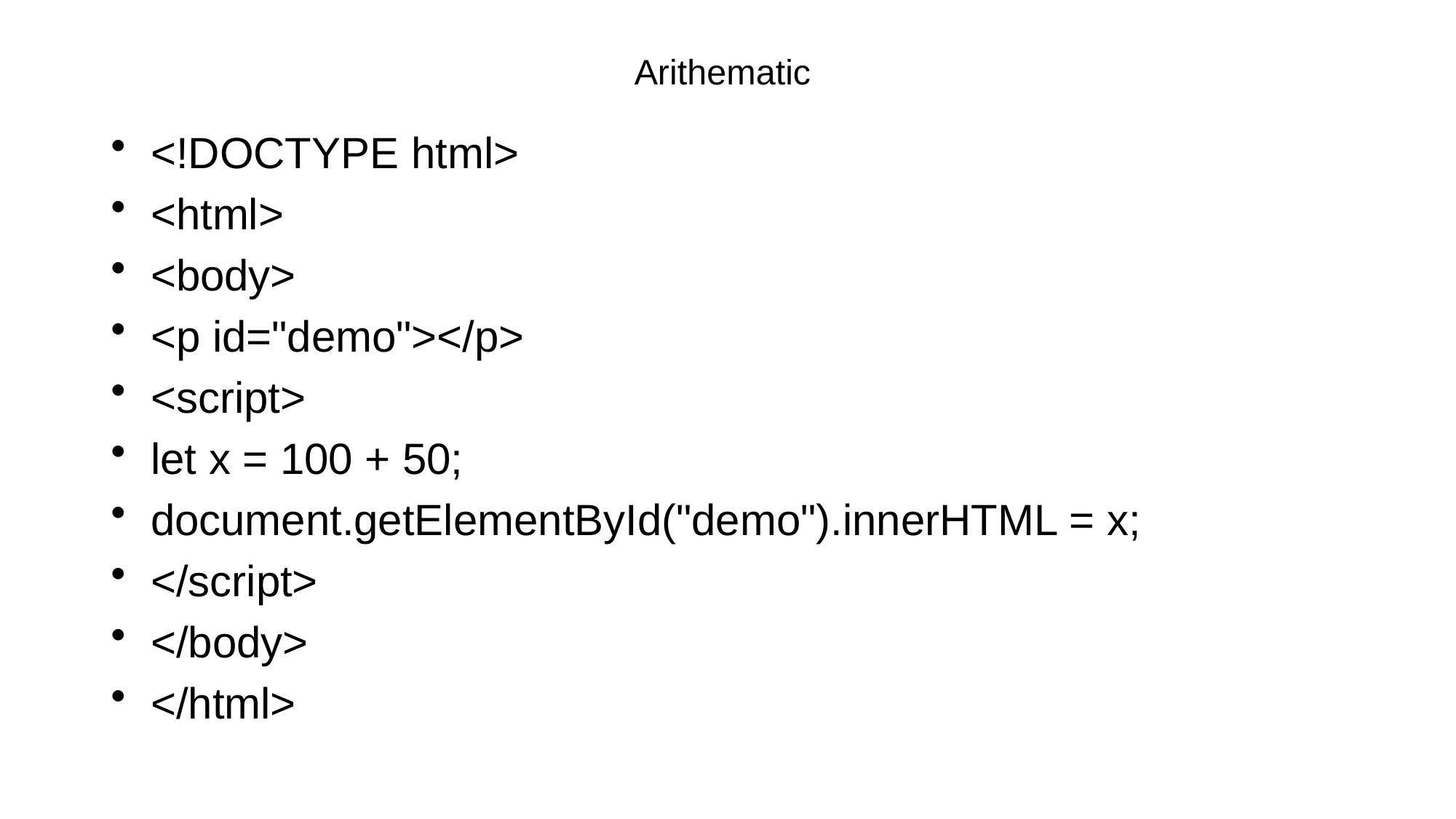

# Arithematic
<!DOCTYPE html>
<html>
<body>
<p id="demo"></p>
<script>
let x = 100 + 50;
document.getElementById("demo").innerHTML = x;
</script>
</body>
</html>